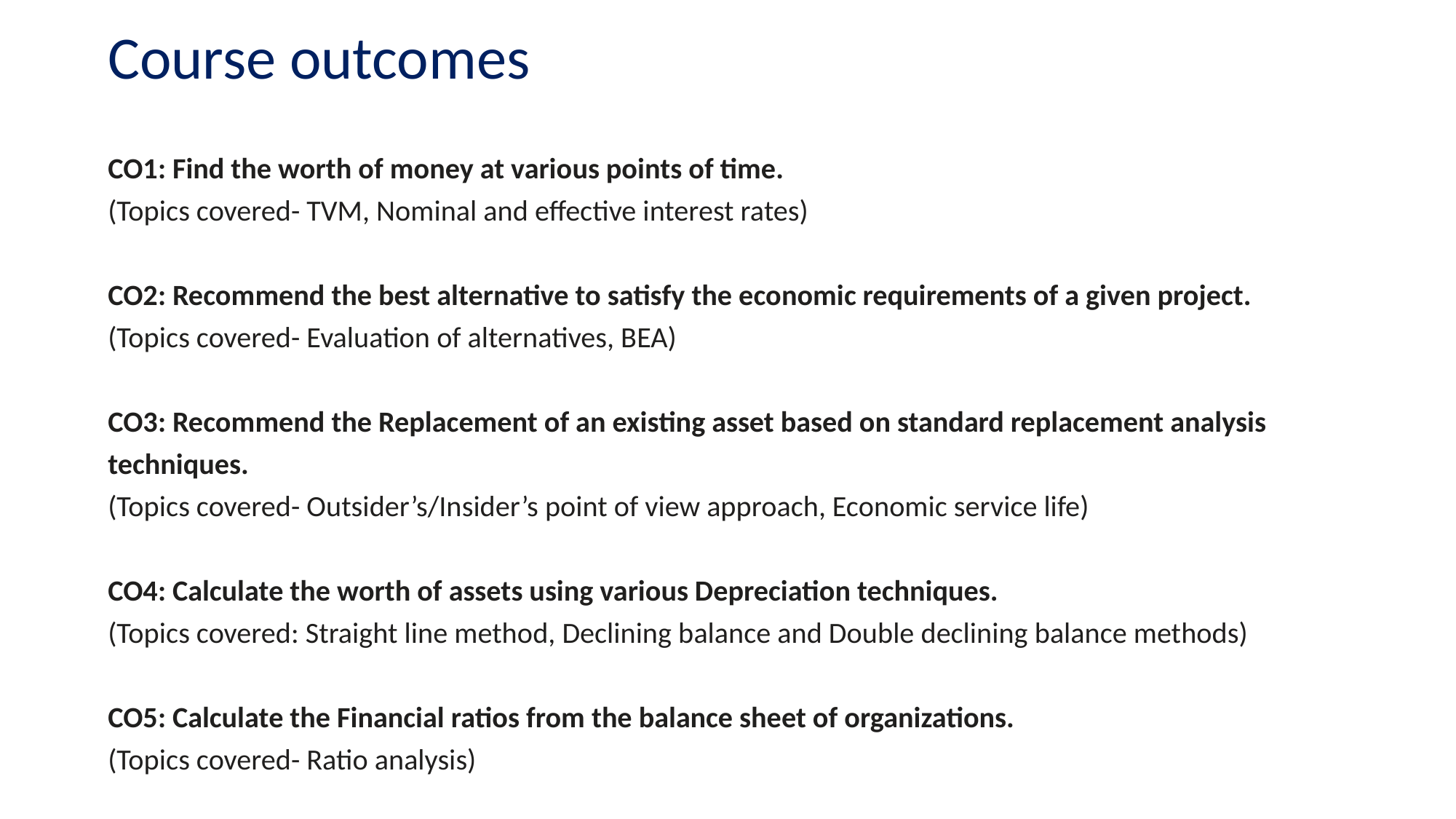

# Course outcomes
CO1: Find the worth of money at various points of time.
(Topics covered- TVM, Nominal and effective interest rates)

CO2: Recommend the best alternative to satisfy the economic requirements of a given project.
(Topics covered- Evaluation of alternatives, BEA)

CO3: Recommend the Replacement of an existing asset based on standard replacement analysis techniques.
(Topics covered- Outsider’s/Insider’s point of view approach, Economic service life)

CO4: Calculate the worth of assets using various Depreciation techniques.
(Topics covered: Straight line method, Declining balance and Double declining balance methods)

CO5: Calculate the Financial ratios from the balance sheet of organizations.
(Topics covered- Ratio analysis)